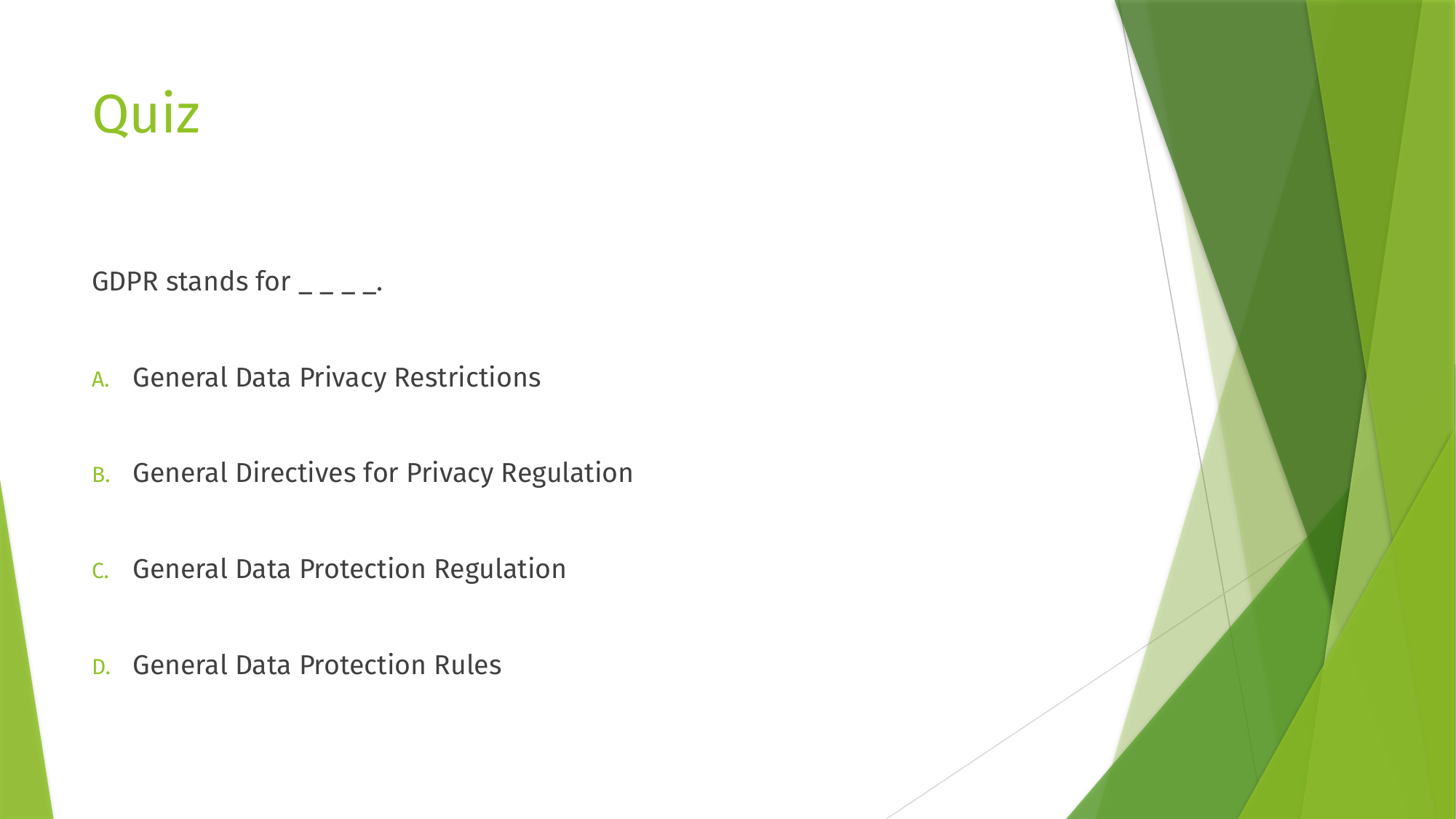

# Quiz
GDPR stands for _ _ _ _.

General Data Privacy Restrictions

General Directives for Privacy Regulation

General Data Protection Regulation

General Data Protection Rules